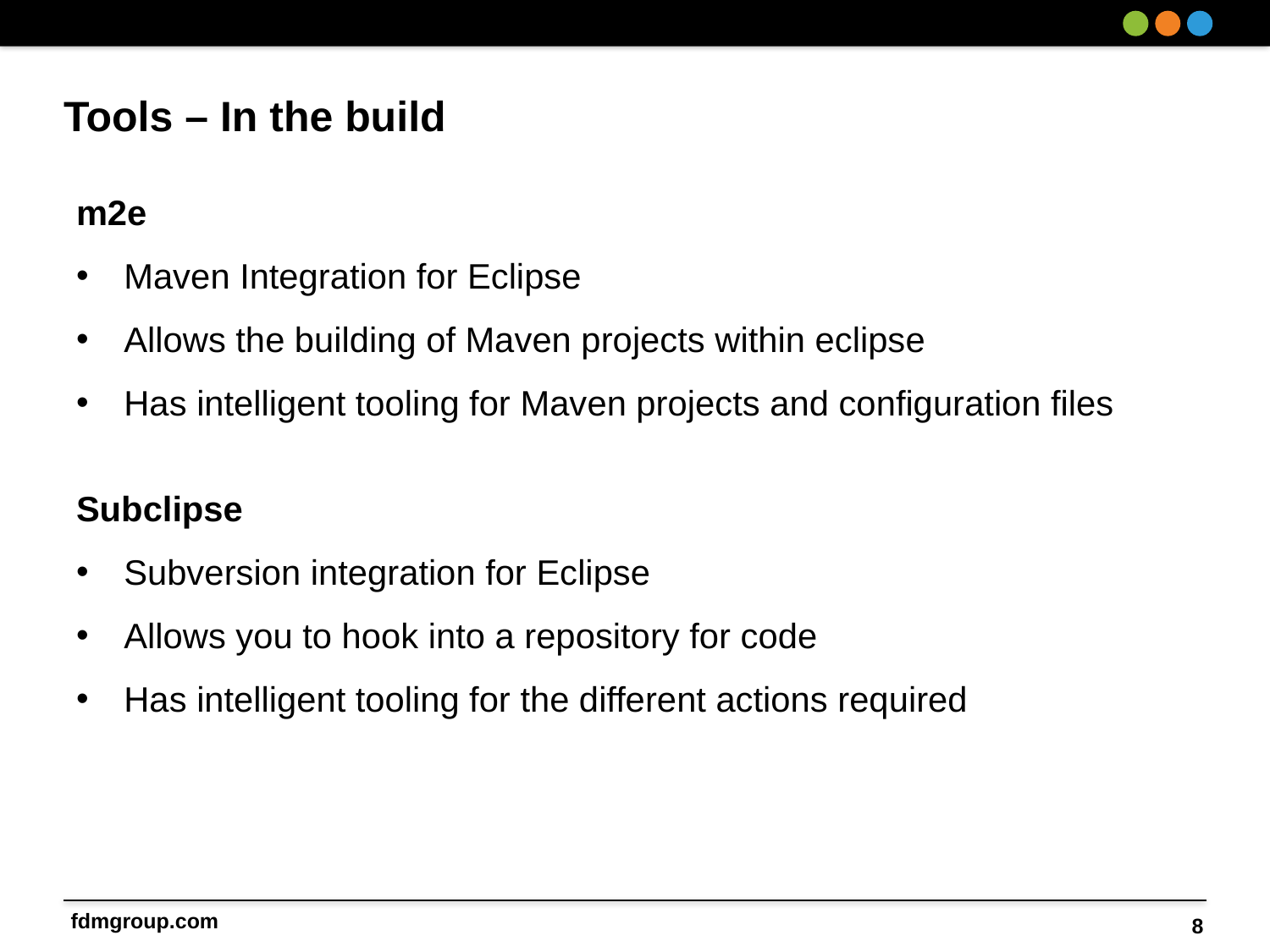

# Tools – In the build
m2e
Maven Integration for Eclipse
Allows the building of Maven projects within eclipse
Has intelligent tooling for Maven projects and configuration files
Subclipse
Subversion integration for Eclipse
Allows you to hook into a repository for code
Has intelligent tooling for the different actions required
8